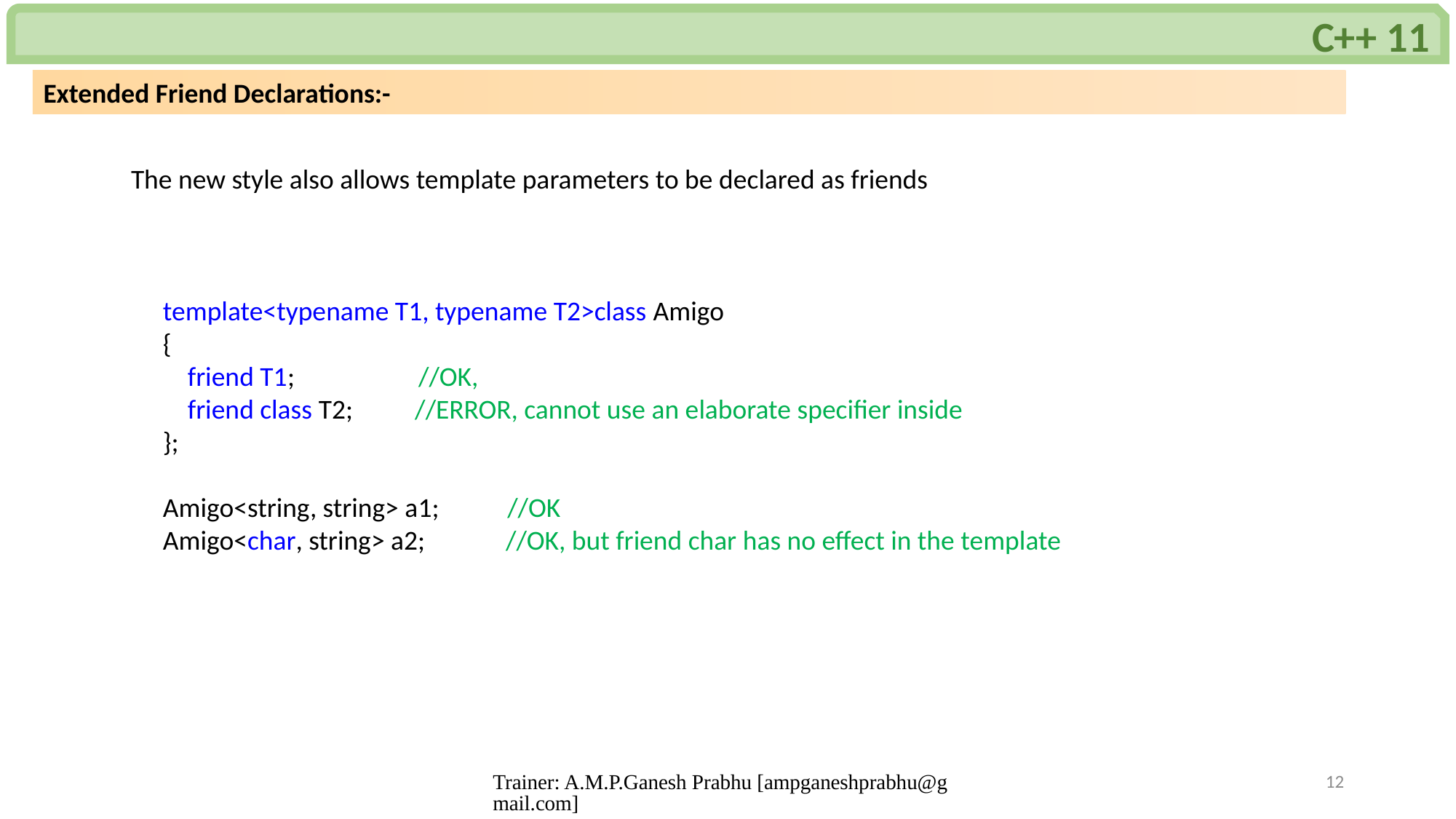

C++ 11
Extended Friend Declarations:-
The new style also allows template parameters to be declared as friends

template<typename T1, typename T2>class Amigo
{
    friend T1;                    //OK,
    friend class T2;          //ERROR, cannot use an elaborate specifier inside
};

Amigo<string, string> a1;           //OK
Amigo<char, string> a2;             //OK, but friend char has no effect in the template
Trainer: A.M.P.Ganesh Prabhu [ampganeshprabhu@gmail.com]
12